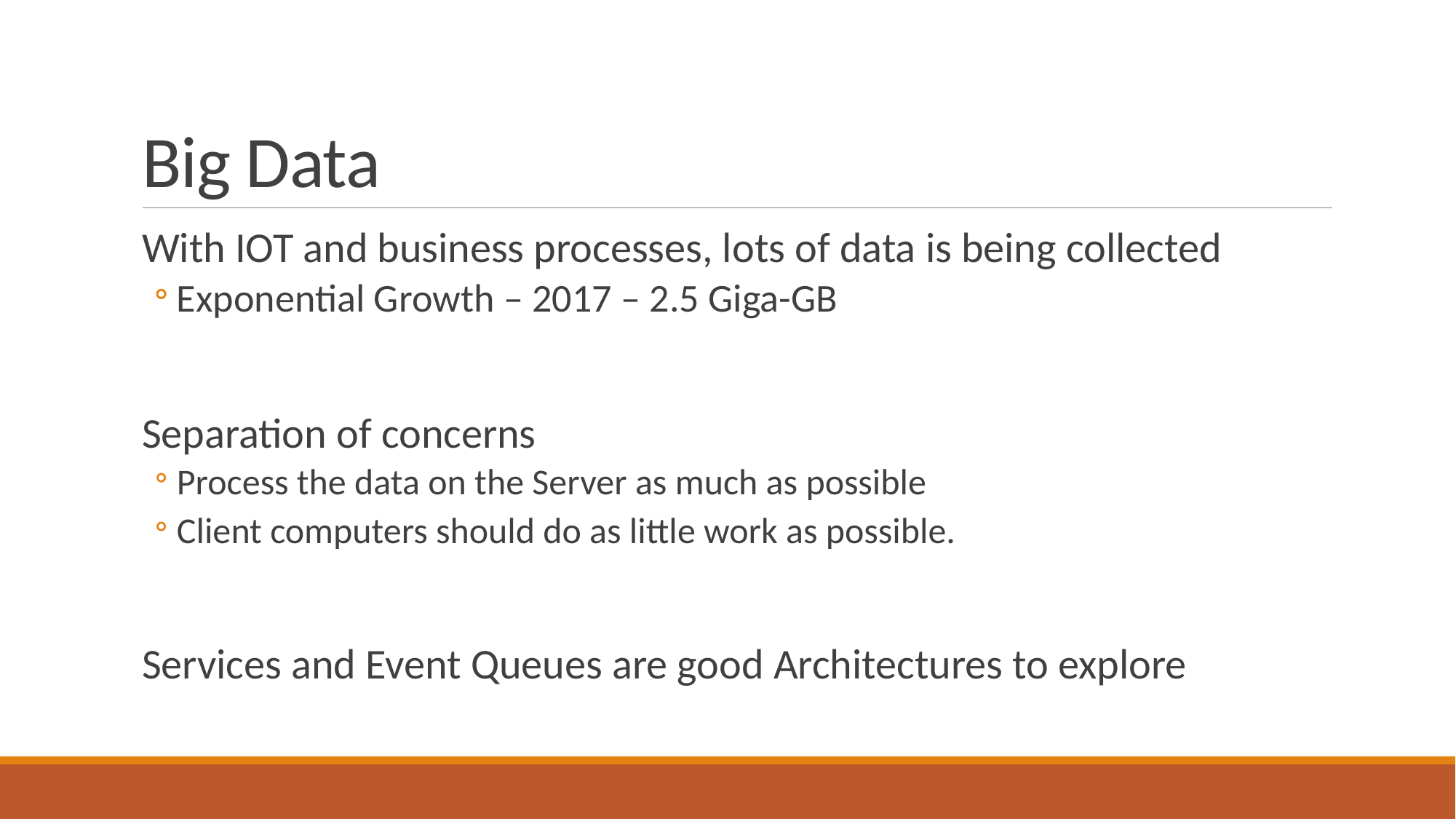

# Big Data
With IOT and business processes, lots of data is being collected
Exponential Growth – 2017 – 2.5 Giga-GB

Separation of concerns
Process the data on the Server as much as possible
Client computers should do as little work as possible.

Services and Event Queues are good Architectures to explore